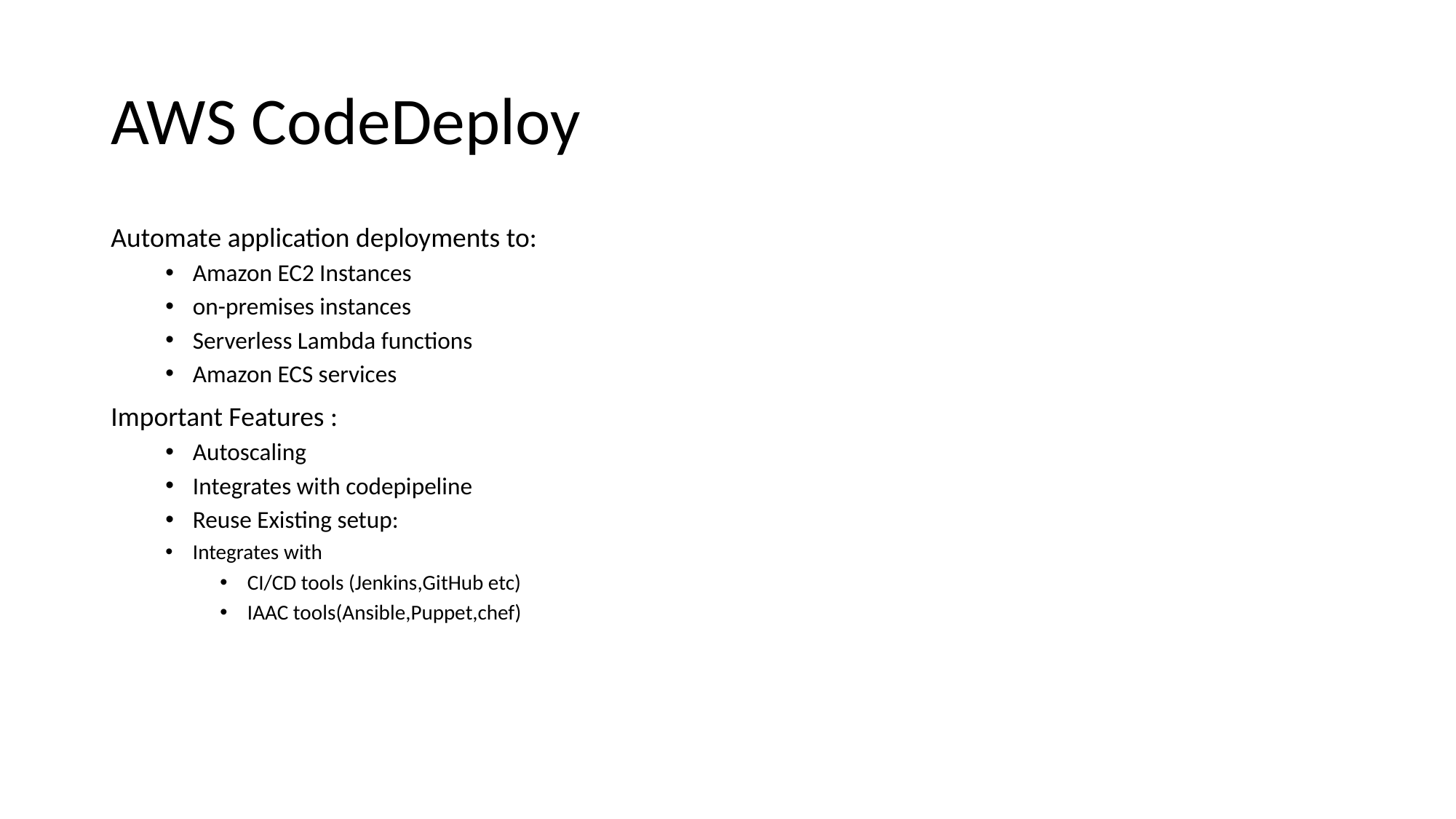

# AWS CodeDeploy
Automate application deployments to:
Amazon EC2 Instances
on-premises instances
Serverless Lambda functions
Amazon ECS services
Important Features :
Autoscaling
Integrates with codepipeline
Reuse Existing setup:
Integrates with
CI/CD tools (Jenkins,GitHub etc)
IAAC tools(Ansible,Puppet,chef)